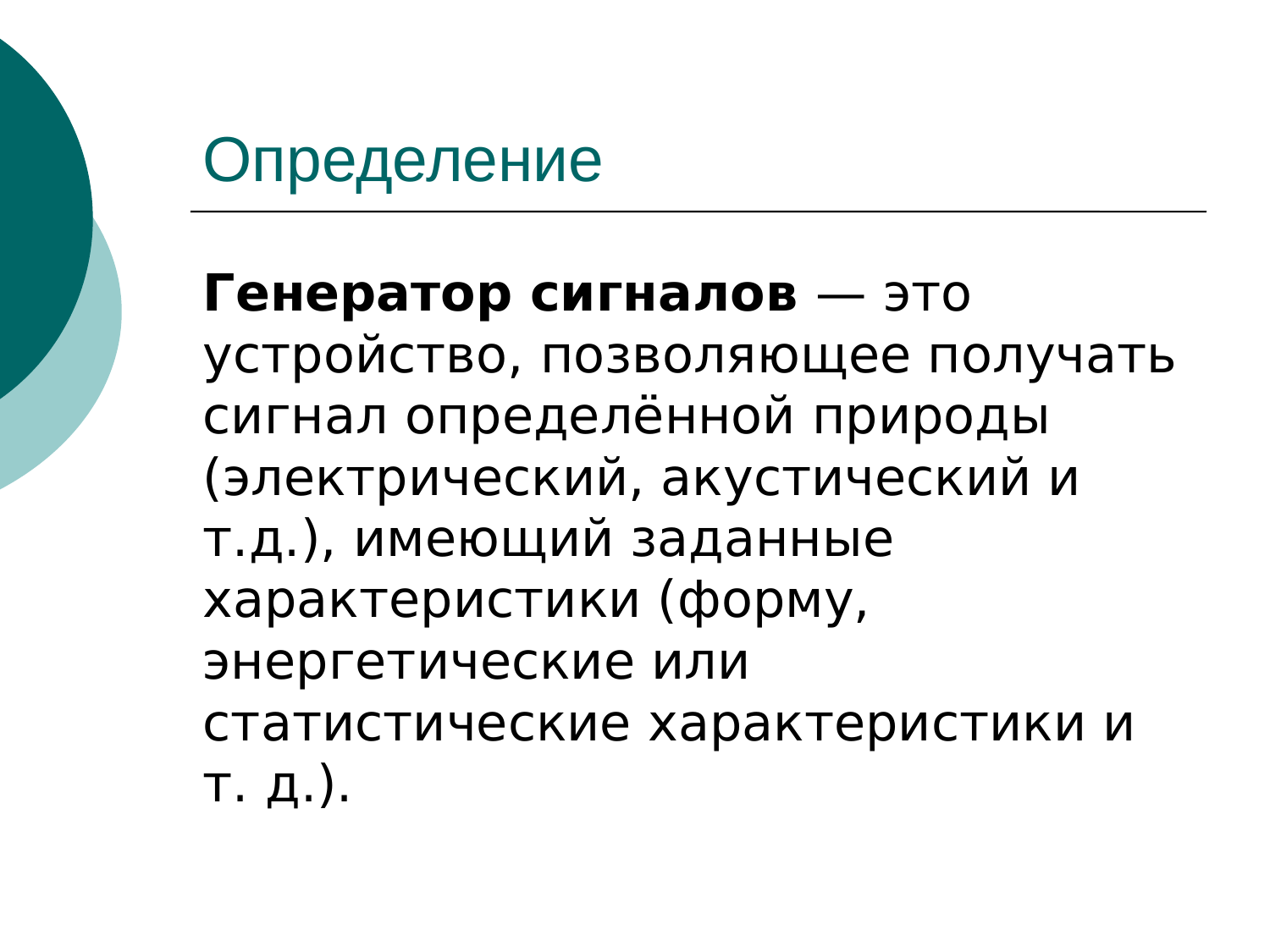

# Определение
Генератор сигналов — это устройство, позволяющее получать сигнал определённой природы (электрический, акустический и т.д.), имеющий заданные характеристики (форму, энергетические или статистические характеристики и т. д.).